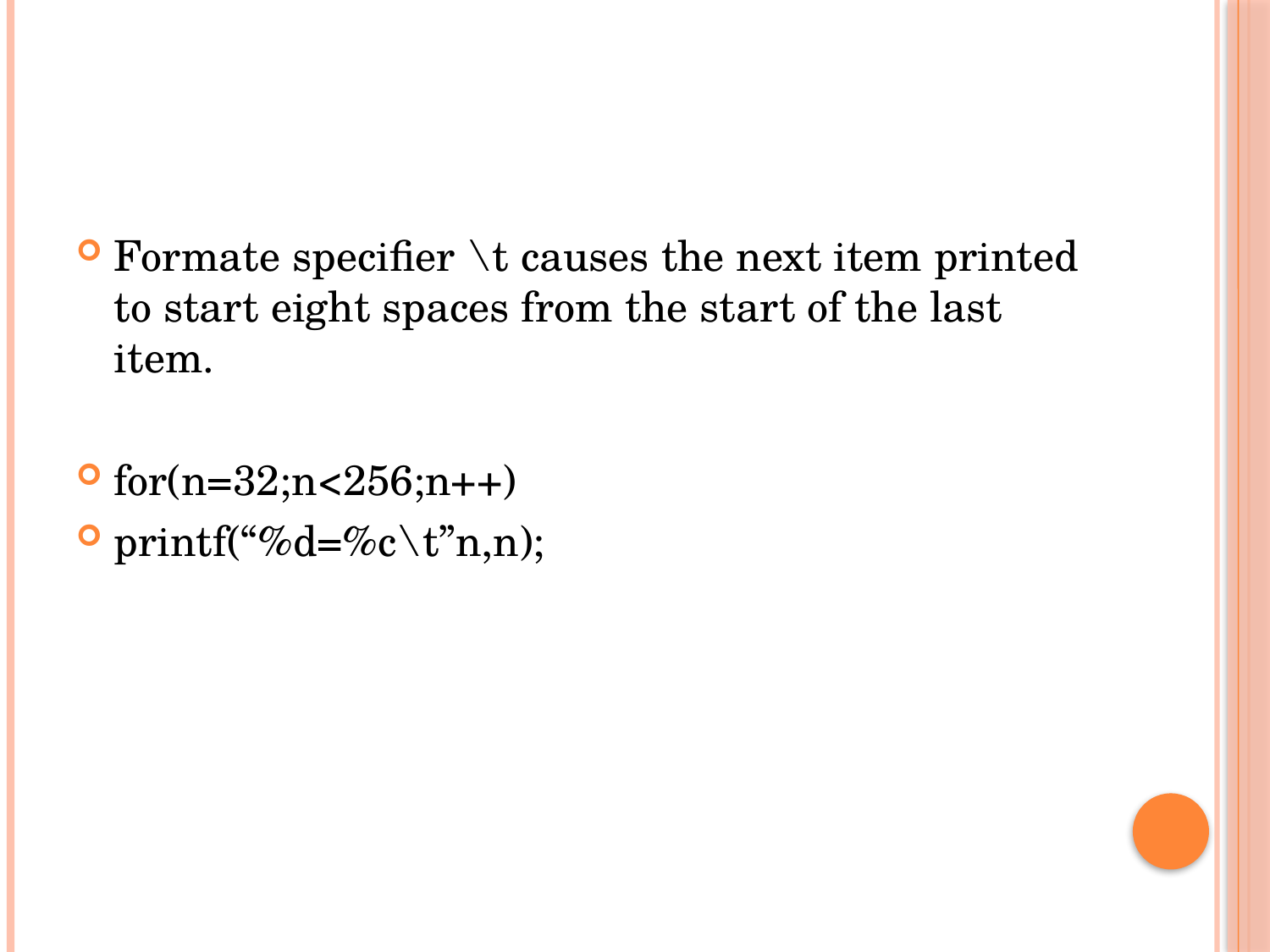

#
Formate specifier \t causes the next item printed to start eight spaces from the start of the last item.

for(n=32;n<256;n++)
printf(“%d=%c\t”n,n);